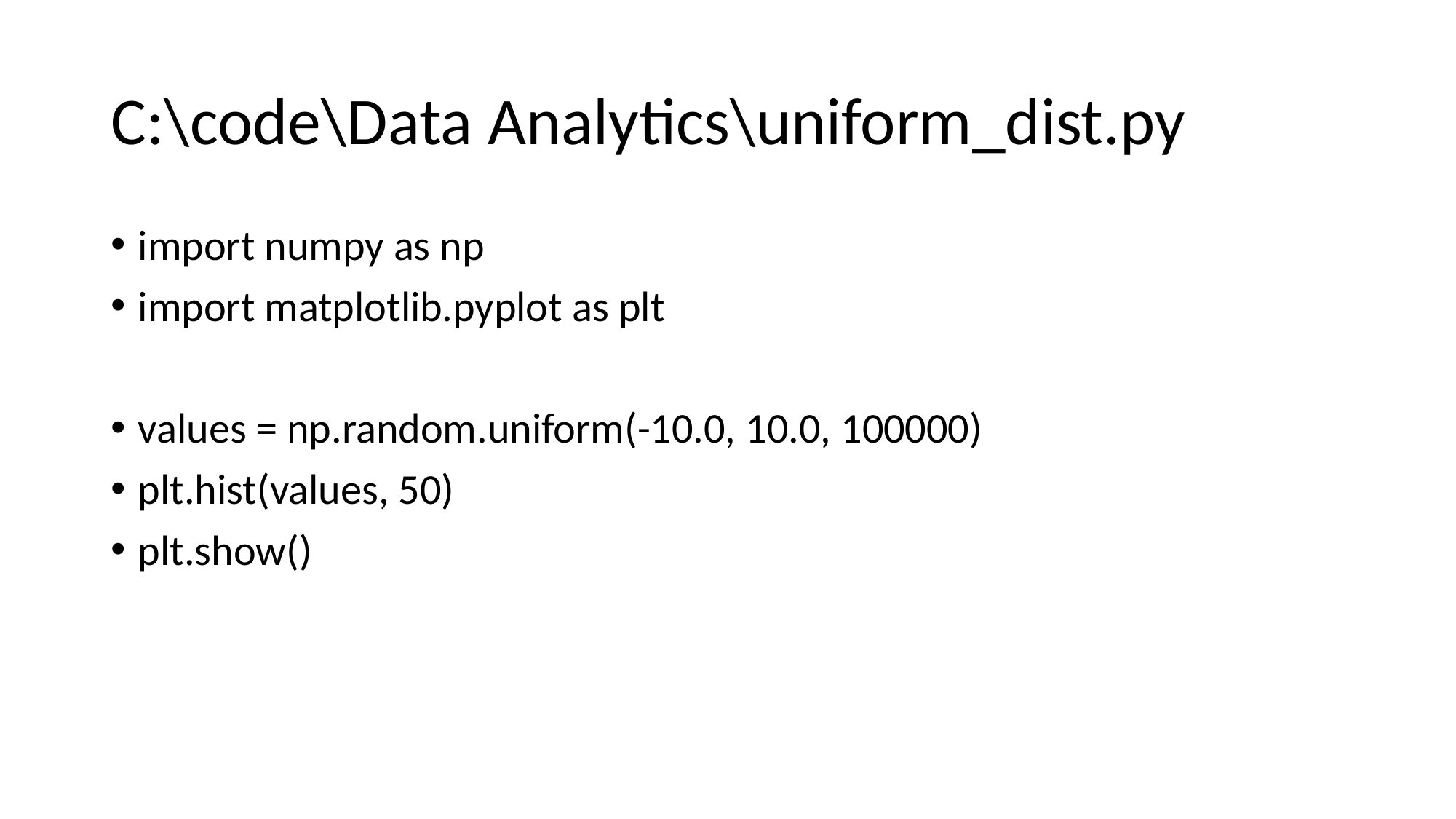

# C:\code\Data Analytics\uniform_dist.py
import numpy as np
import matplotlib.pyplot as plt

values = np.random.uniform(-10.0, 10.0, 100000)
plt.hist(values, 50)
plt.show()